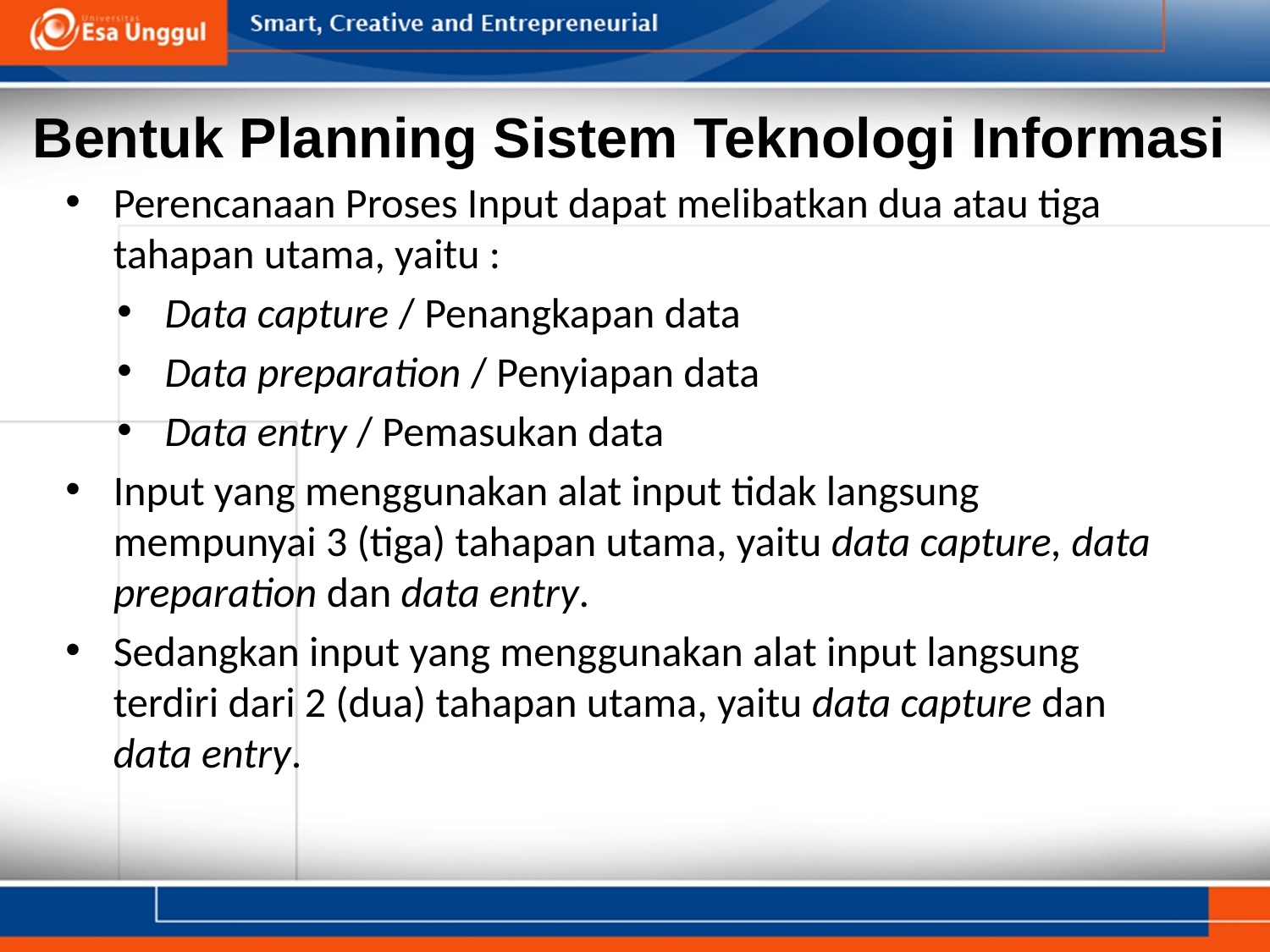

Bentuk Planning Sistem Teknologi Informasi
Perencanaan Proses Input dapat melibatkan dua atau tiga tahapan utama, yaitu :
Data capture / Penangkapan data
Data preparation / Penyiapan data
Data entry / Pemasukan data
Input yang menggunakan alat input tidak langsung mempunyai 3 (tiga) tahapan utama, yaitu data capture, data preparation dan data entry.
Sedangkan input yang menggunakan alat input langsung terdiri dari 2 (dua) tahapan utama, yaitu data capture dan data entry.